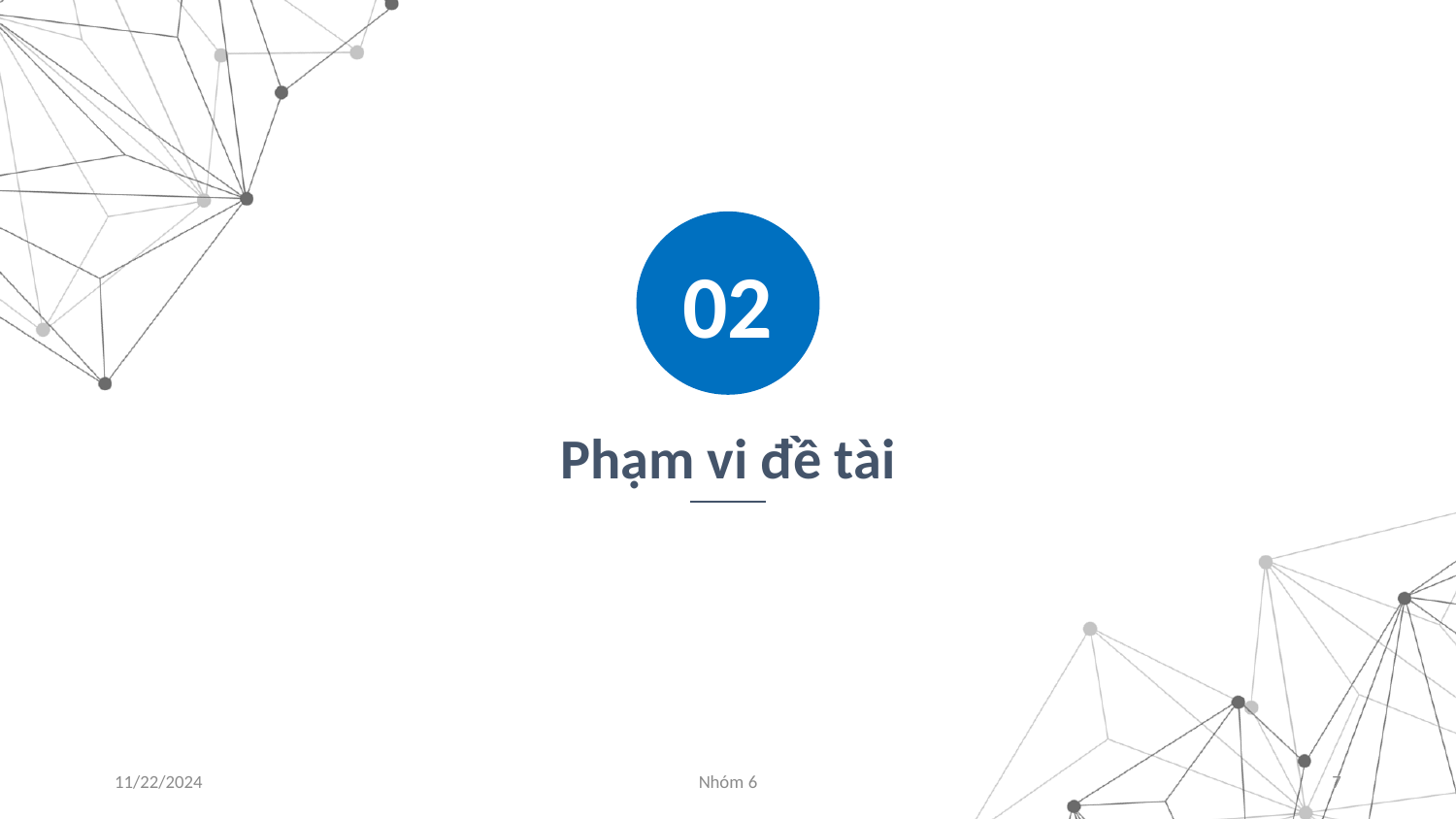

02
Phạm vi đề tài
11/22/2024
Nhóm 6
7